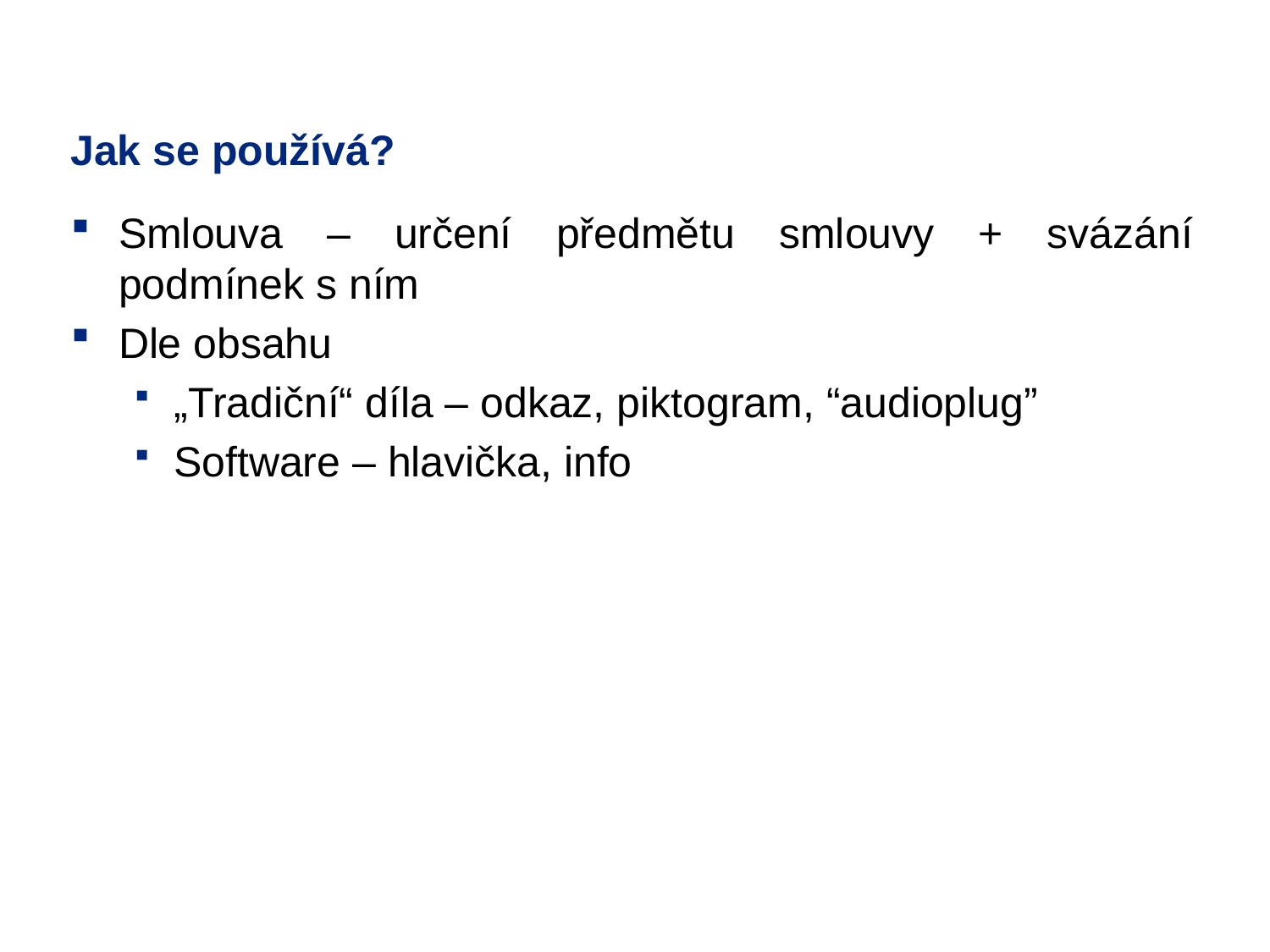

# Jak se používá?
Smlouva – určení předmětu smlouvy + svázání podmínek s ním
Dle obsahu
„Tradiční“ díla – odkaz, piktogram, “audioplug”
Software – hlavička, info